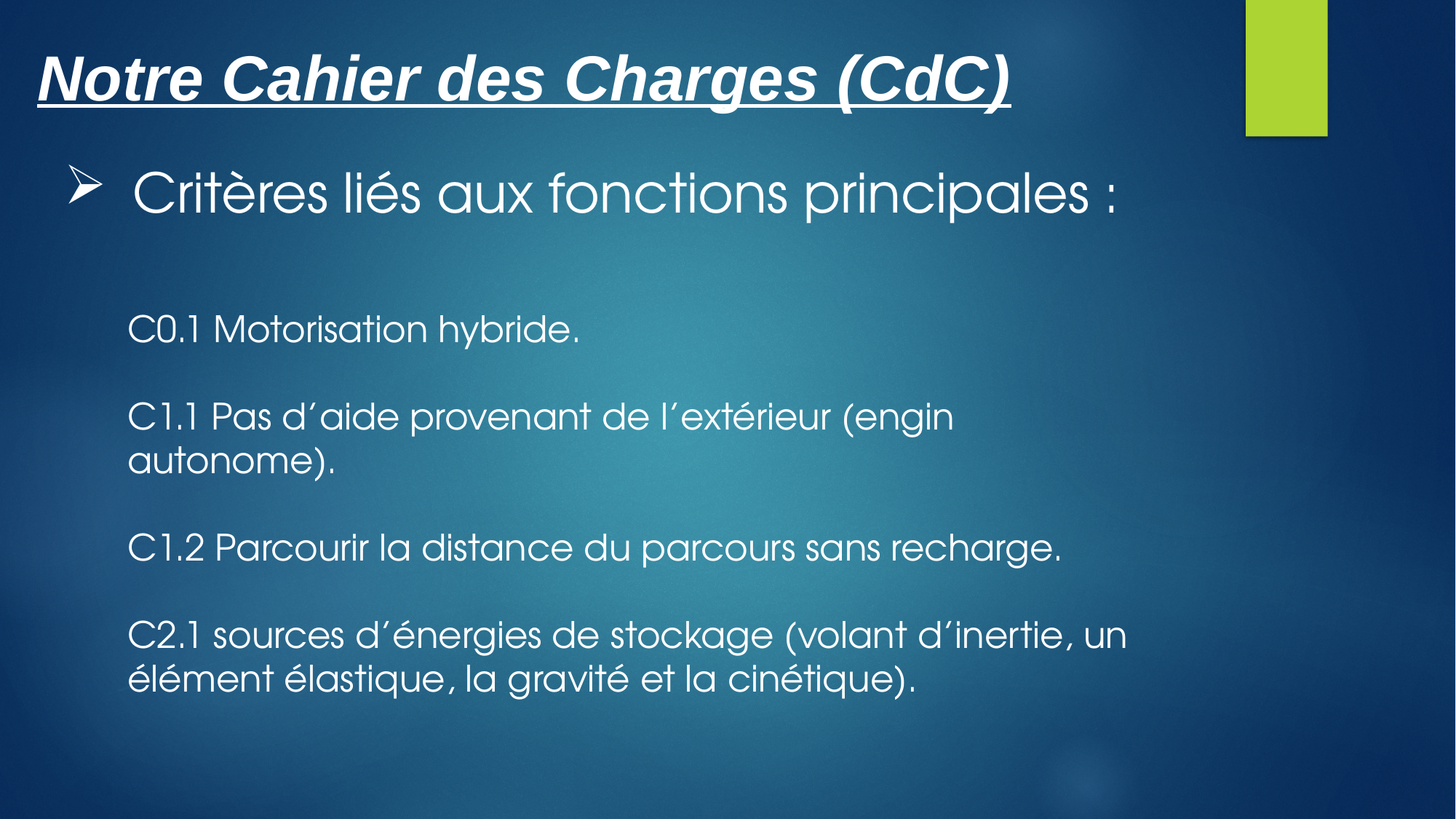

Notre Cahier des Charges (CdC)

Critères liés aux fonctions principales :
C0.1 Motorisation hybride.

C1.1 Pas d’aide provenant de l’extérieur (engin autonome).

C1.2 Parcourir la distance du parcours sans recharge.

C2.1 sources d’énergies de stockage (volant d’inertie, un élément élastique, la gravité et la cinétique).